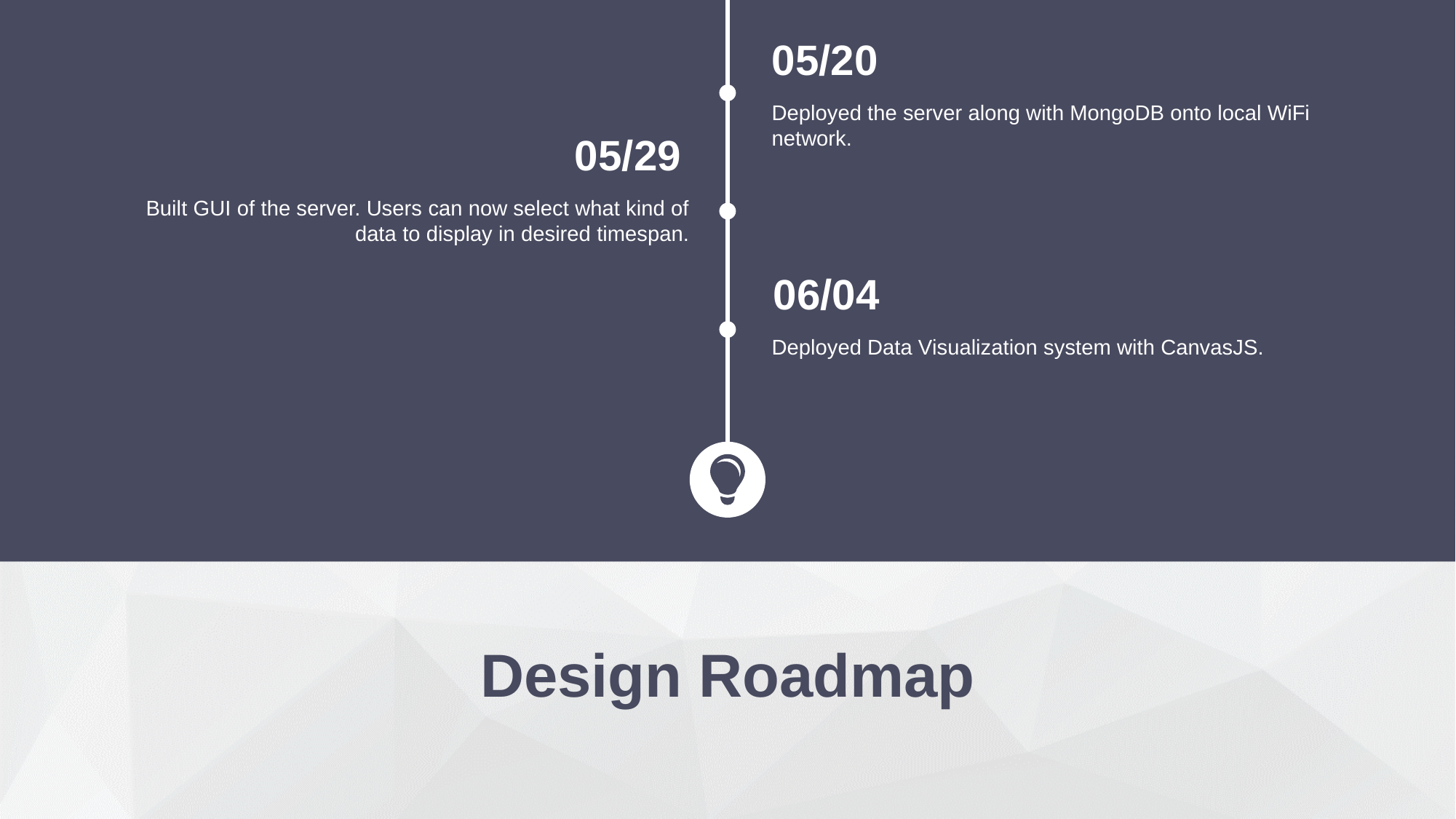

05/20
Deployed the server along with MongoDB onto local WiFi network.

Add  your title

05/29
Built GUI of the server. Users can now select what kind of data to display in desired timespan.
06/04
Deployed Data Visualization system with CanvasJS.

Design Roadmap